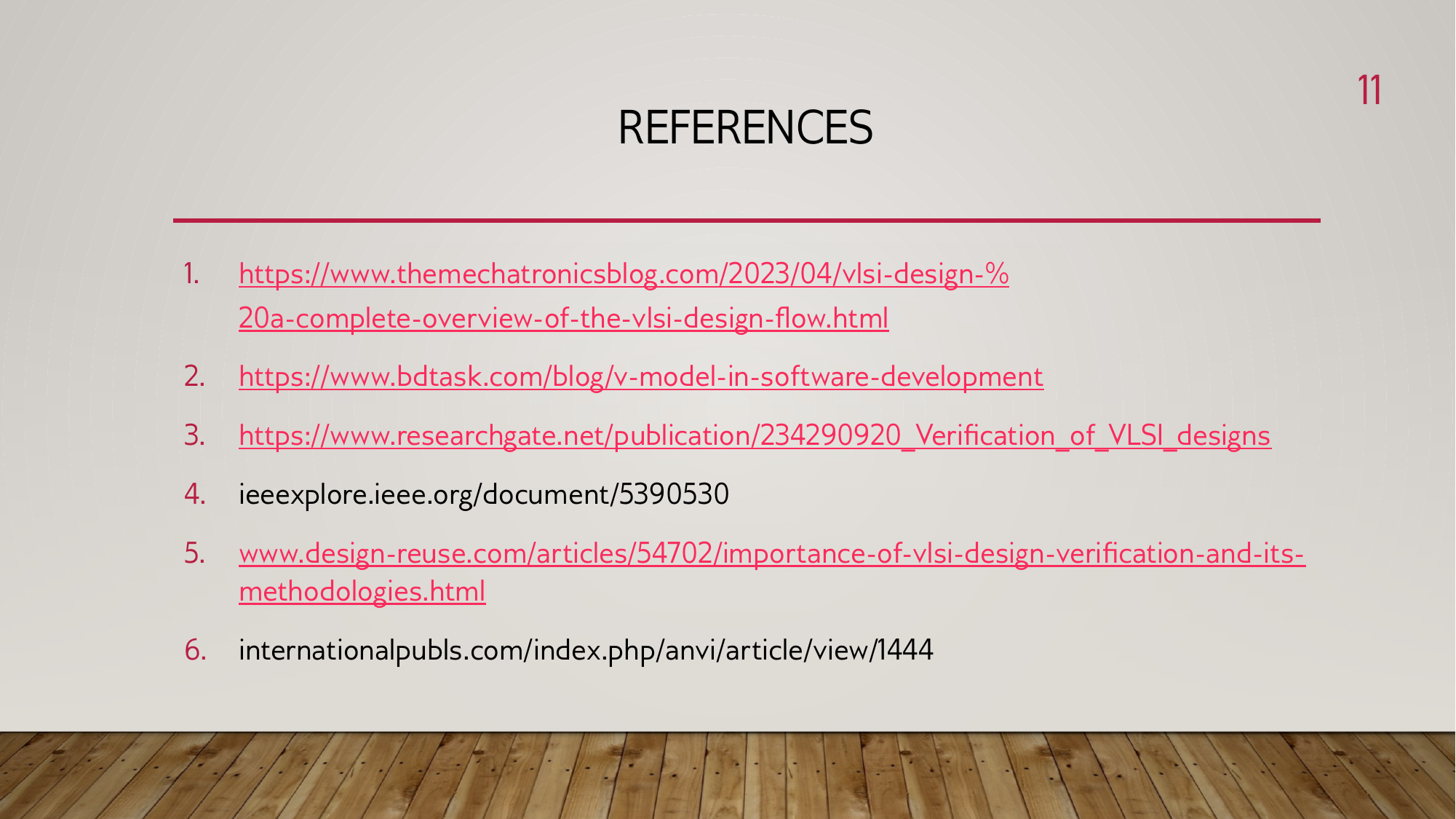

11
# References
https://www.themechatronicsblog.com/2023/04/vlsi-design-%20a-complete-overview-of-the-vlsi-design-flow.html
https://www.bdtask.com/blog/v-model-in-software-development
https://www.researchgate.net/publication/234290920_Verification_of_VLSI_designs
ieeexplore.ieee.org/document/5390530
www.design-reuse.com/articles/54702/importance-of-vlsi-design-verification-and-its-methodologies.html
internationalpubls.com/index.php/anvi/article/view/1444